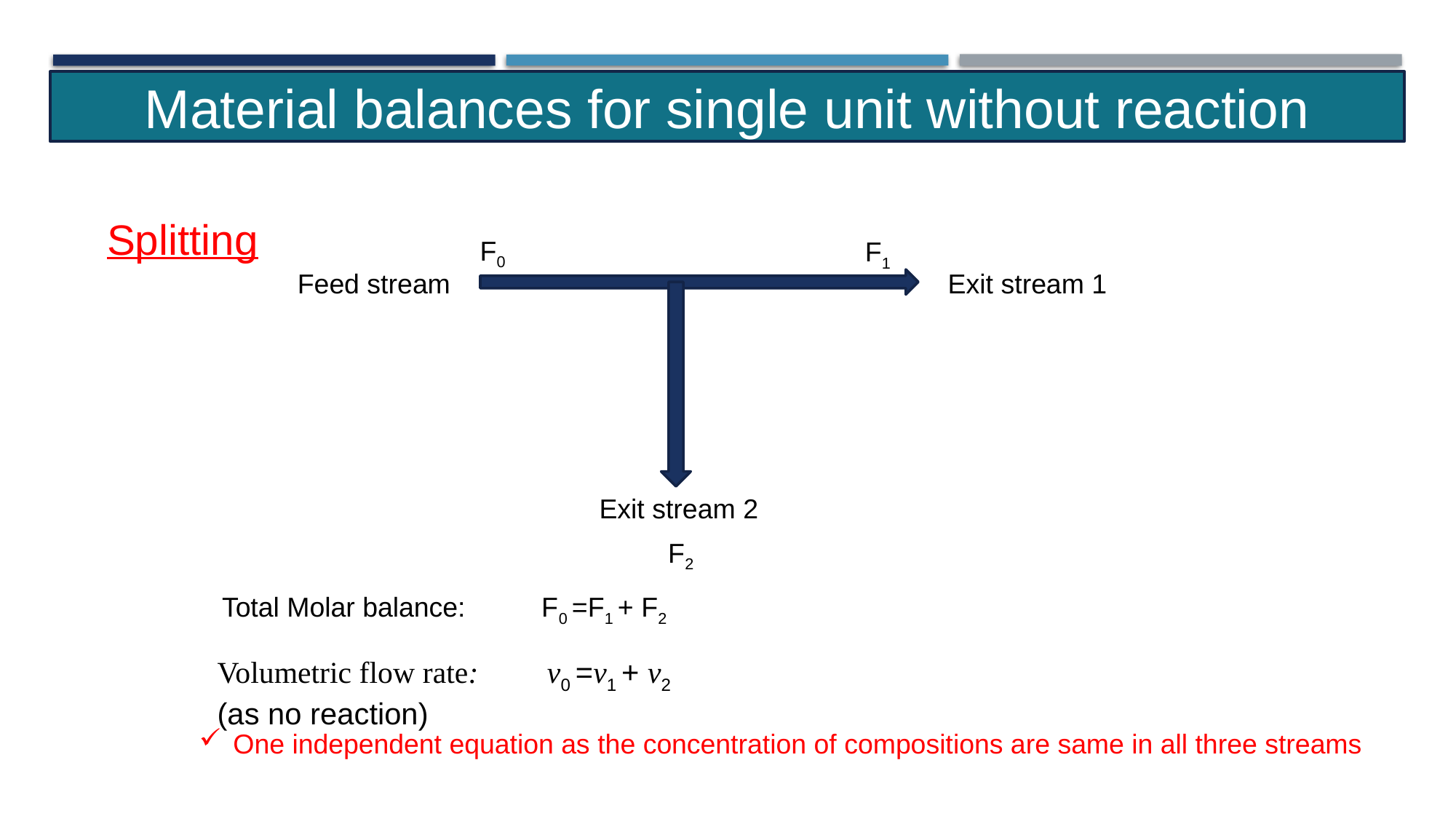

Material balances for single unit without reaction
Splitting
F0
F1
Feed stream
Exit stream 1

Exit stream 2
F2
Total Molar balance:          F0 =F1 + F2

Volumetric flow rate:         v0 =v1 + v2
(as no reaction)
One independent equation as the concentration of compositions are same in all three streams